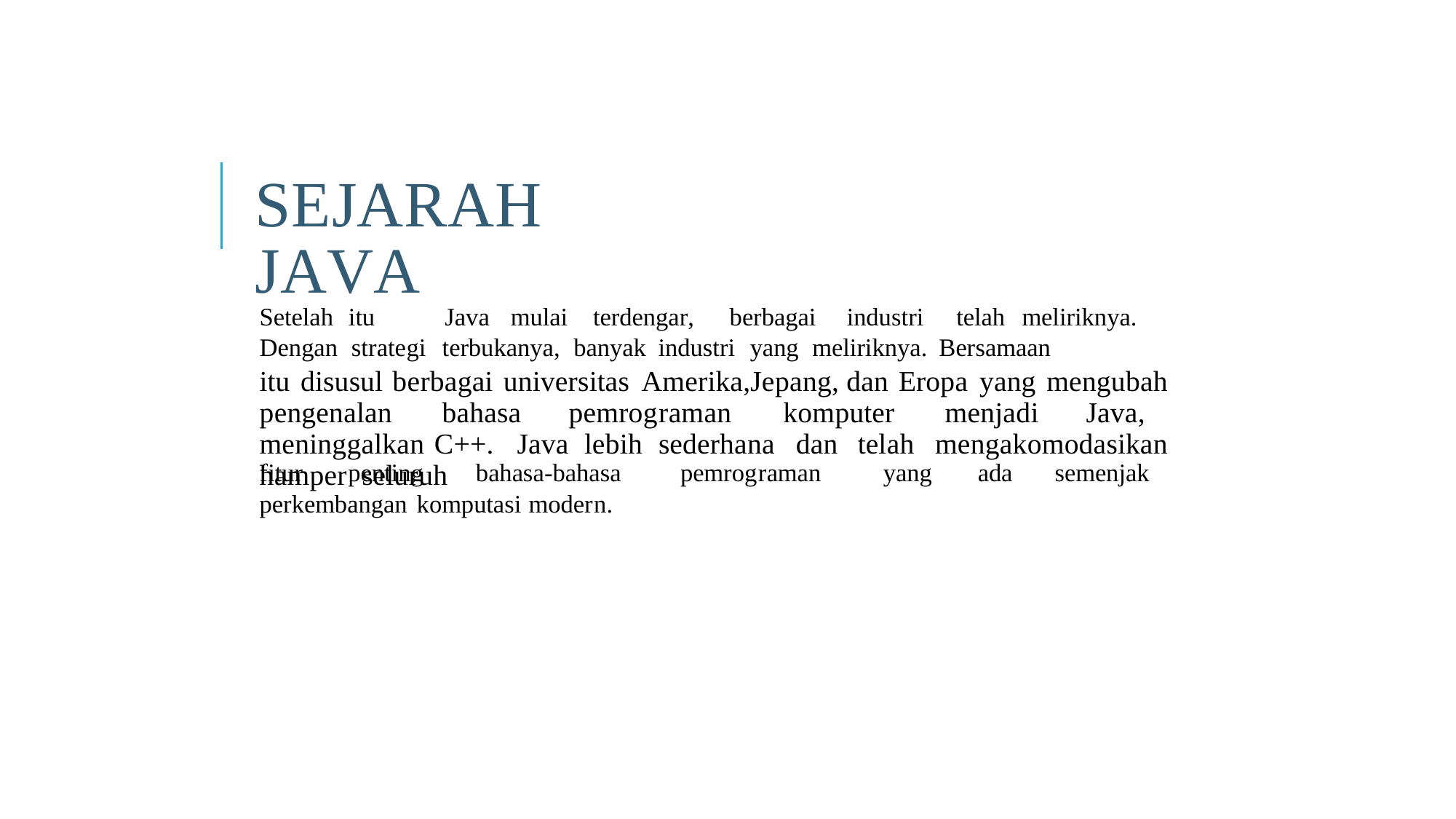

SEJARAH JAVA
Setelah  itu
Java
mulai
terdengar,
berbagai
industri
telah  meliriknya.
Dengan  strategi  terbukanya,  banyak industri  yang meliriknya. Bersamaan
itu disusul berbagai universitas Amerika,Jepang, dan Eropa yang mengubah pengenalan  bahasa  pemrograman  komputer  menjadi  Java,  meninggalkan C++.  Java lebih sederhana  dan  telah  mengakomodasikan hamper  seluruh
fitur
penting
bahasa-bahasa
pemrograman
yang
ada
semenjak
perkembangan komputasi modern.